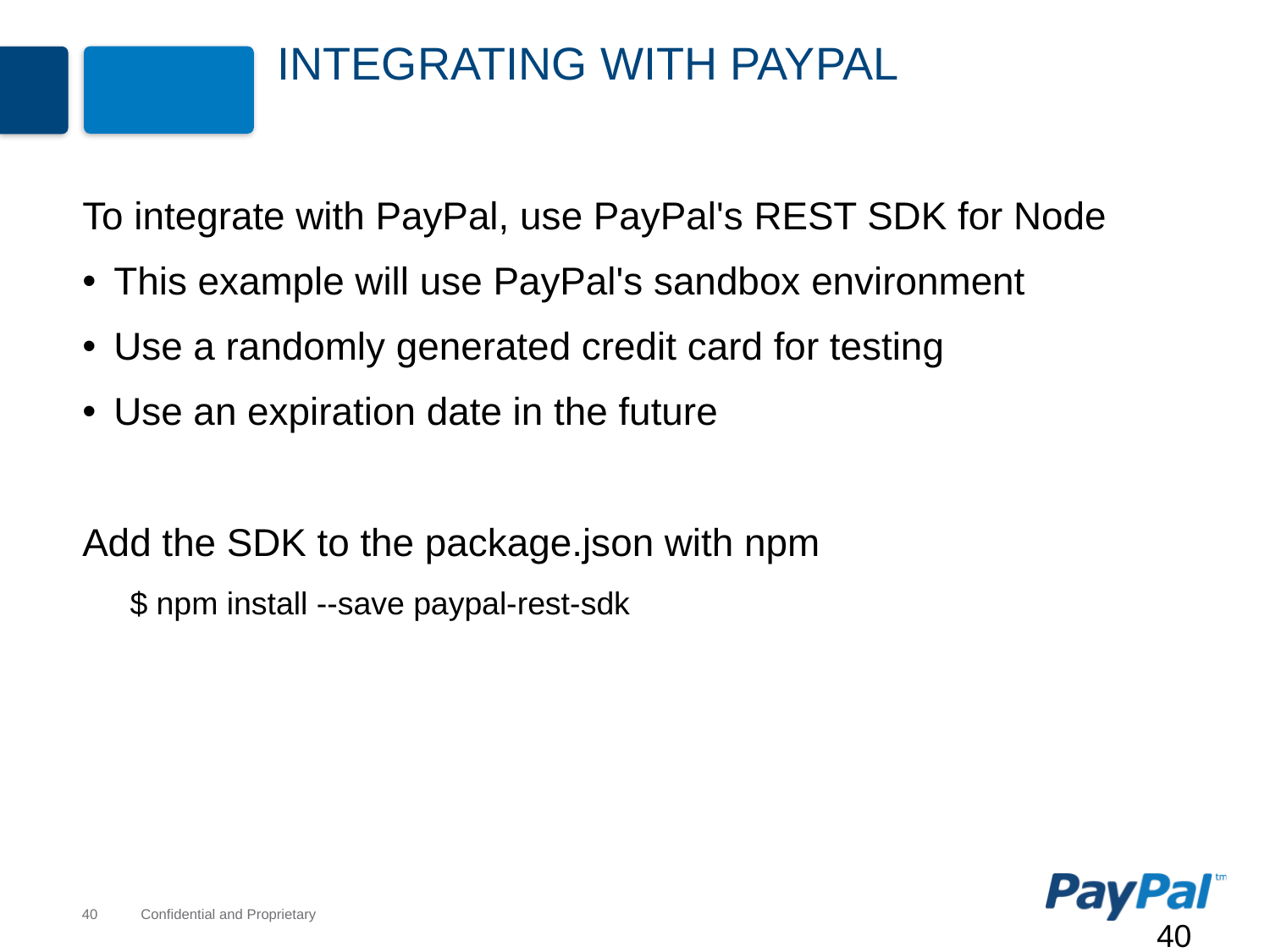

# Integrating with PayPal
To integrate with PayPal, use PayPal's REST SDK for Node
This example will use PayPal's sandbox environment
Use a randomly generated credit card for testing
Use an expiration date in the future

Add the SDK to the package.json with npm
$ npm install --save paypal-rest-sdk

40